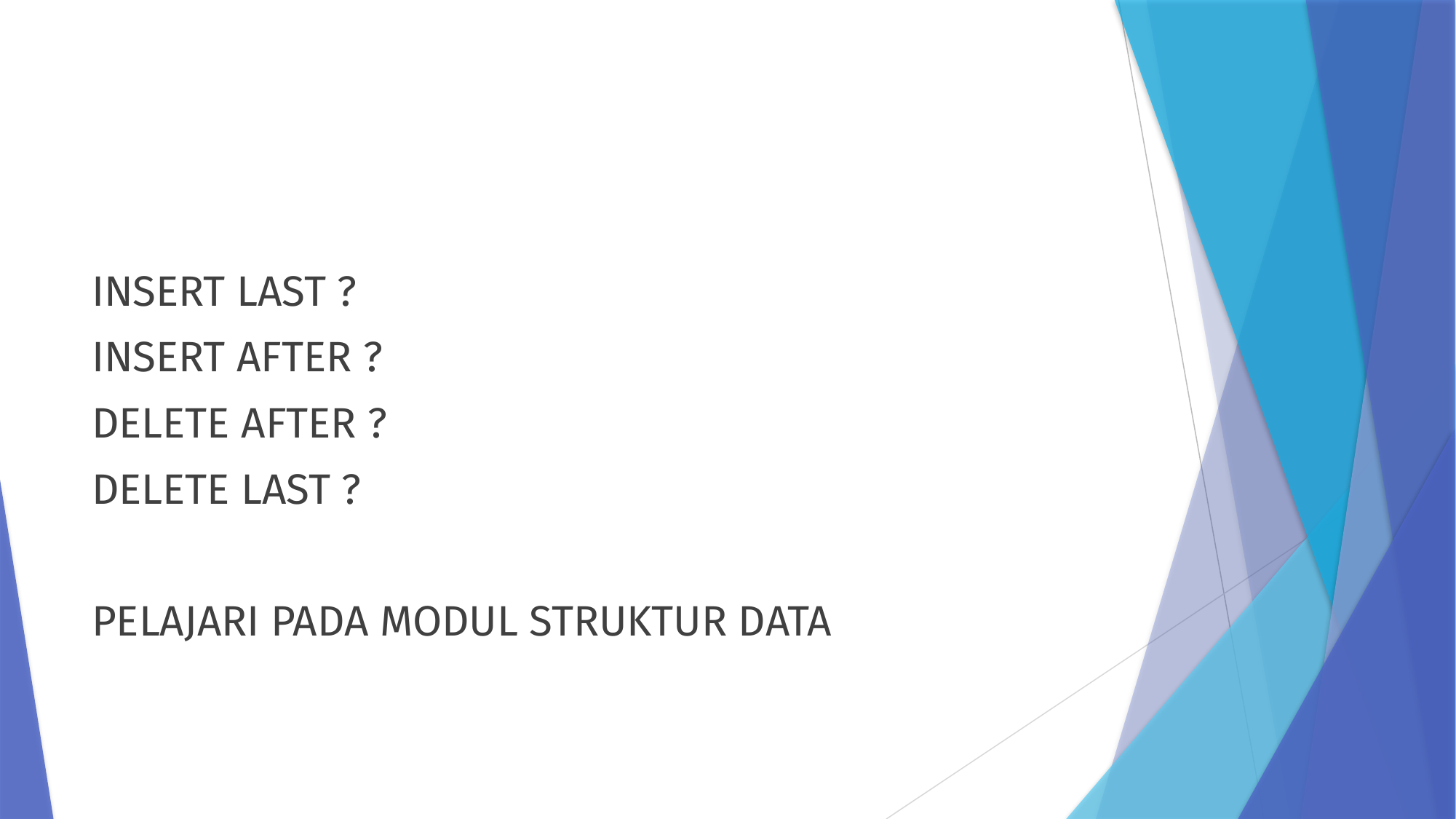

#
INSERT LAST ?
INSERT AFTER ?
DELETE AFTER ?
DELETE LAST ?

PELAJARI PADA MODUL STRUKTUR DATA